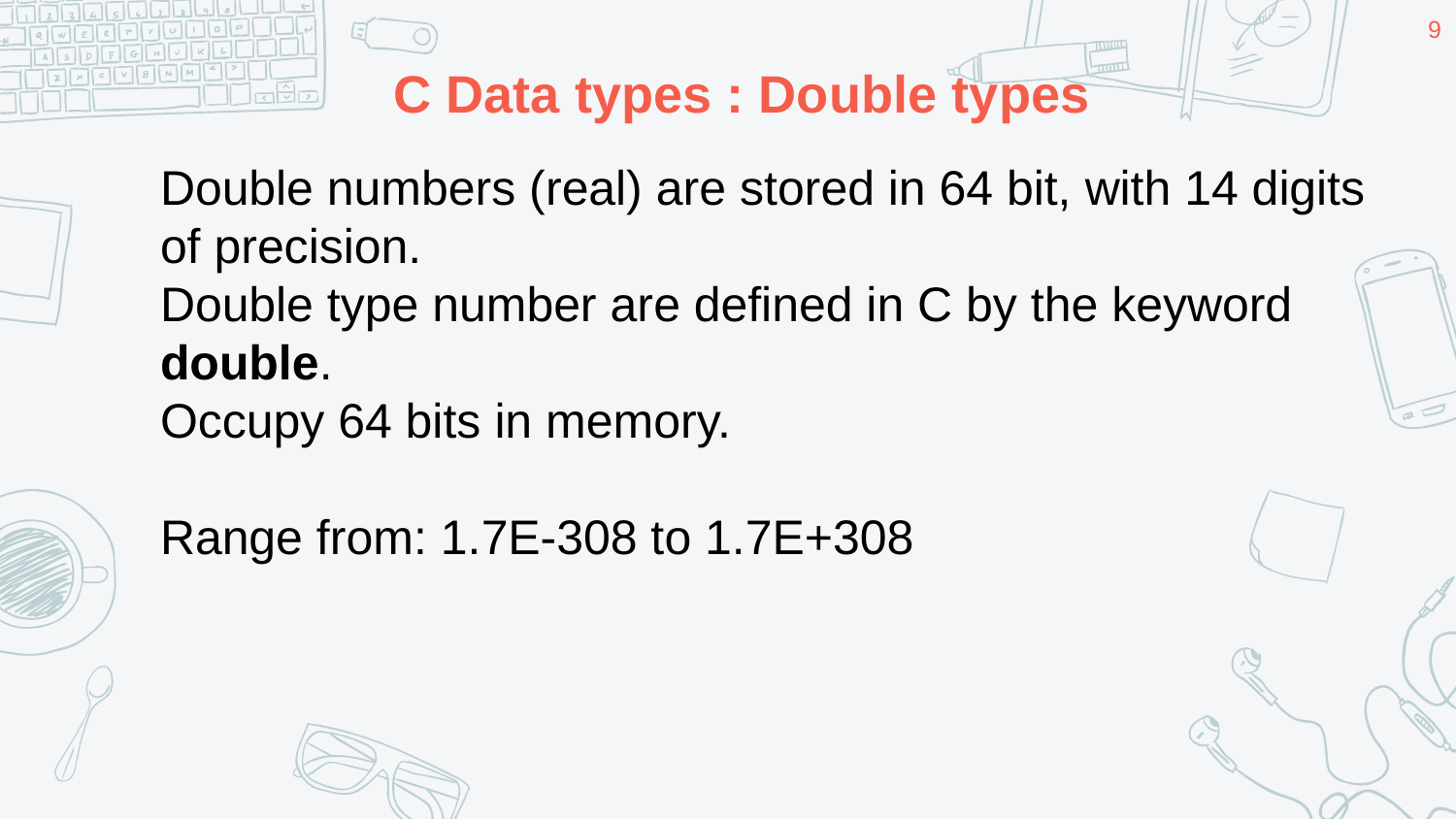

9
# C Data types : Double types
Double numbers (real) are stored in 64 bit, with 14 digits of precision.
Double type number are defined in C by the keyword double.
Occupy 64 bits in memory.

Range from: 1.7E-308 to 1.7E+308